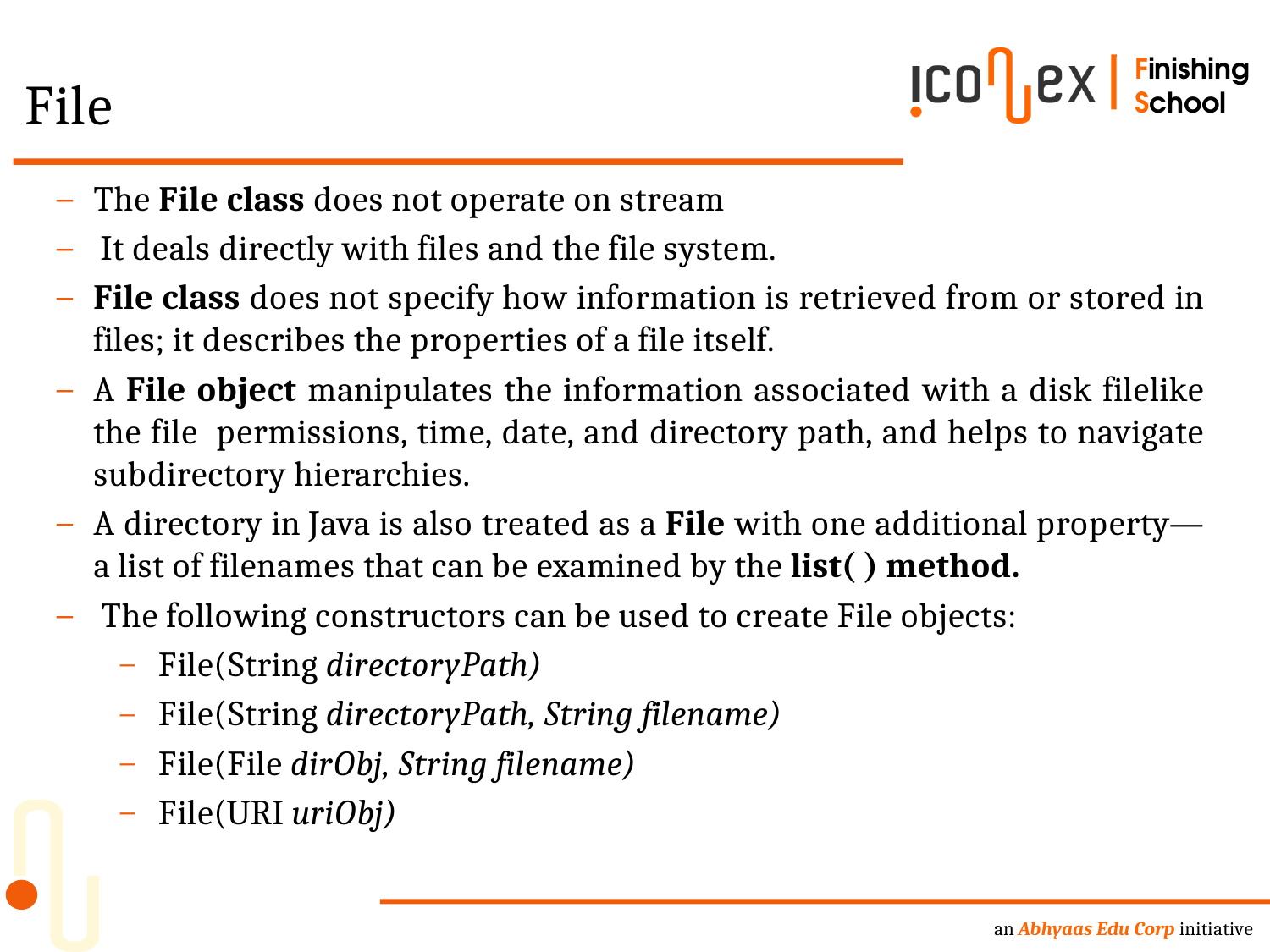

# File
The File class does not operate on stream
 It deals directly with files and the file system.
File class does not specify how information is retrieved from or stored in files; it describes the properties of a file itself.
A File object manipulates the information associated with a disk filelike the file  permissions, time, date, and directory path, and helps to navigate subdirectory hierarchies.
A directory in Java is also treated as a File with one additional property—a list of filenames that can be examined by the list( ) method.
 The following constructors can be used to create File objects:
File(String directoryPath)
File(String directoryPath, String filename)
File(File dirObj, String filename)
File(URI uriObj)